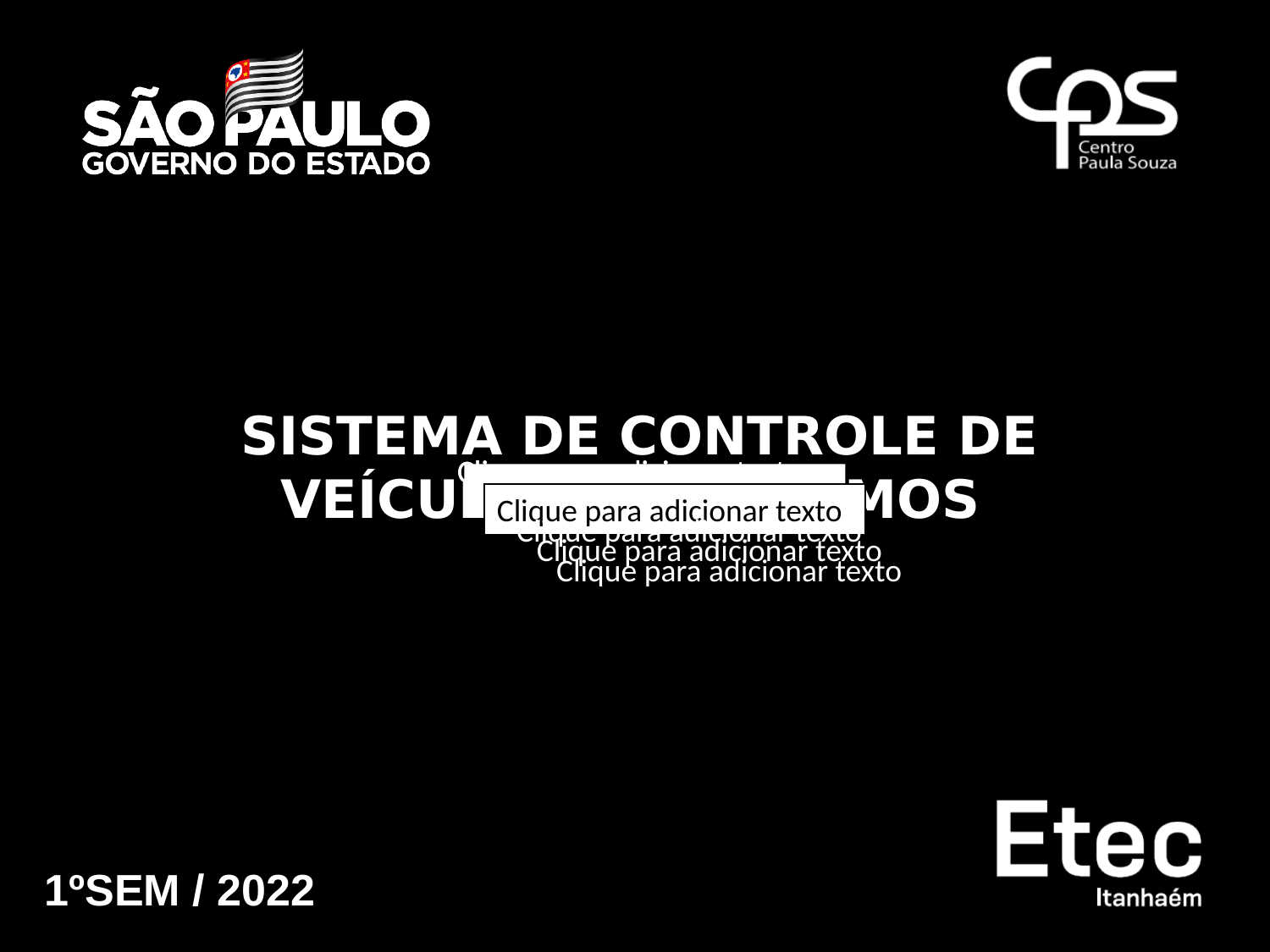

SISTEMA DE CONTROLE DE VEÍCULOS AUTÔNOMOS
Clique para adicionar texto
Clique para adicionar texto
Clique para adicionar texto
Clique para adicionar texto
Clique para adicionar texto
Clique para adicionar texto
Clique para adicionar texto
1ºSEM / 2022